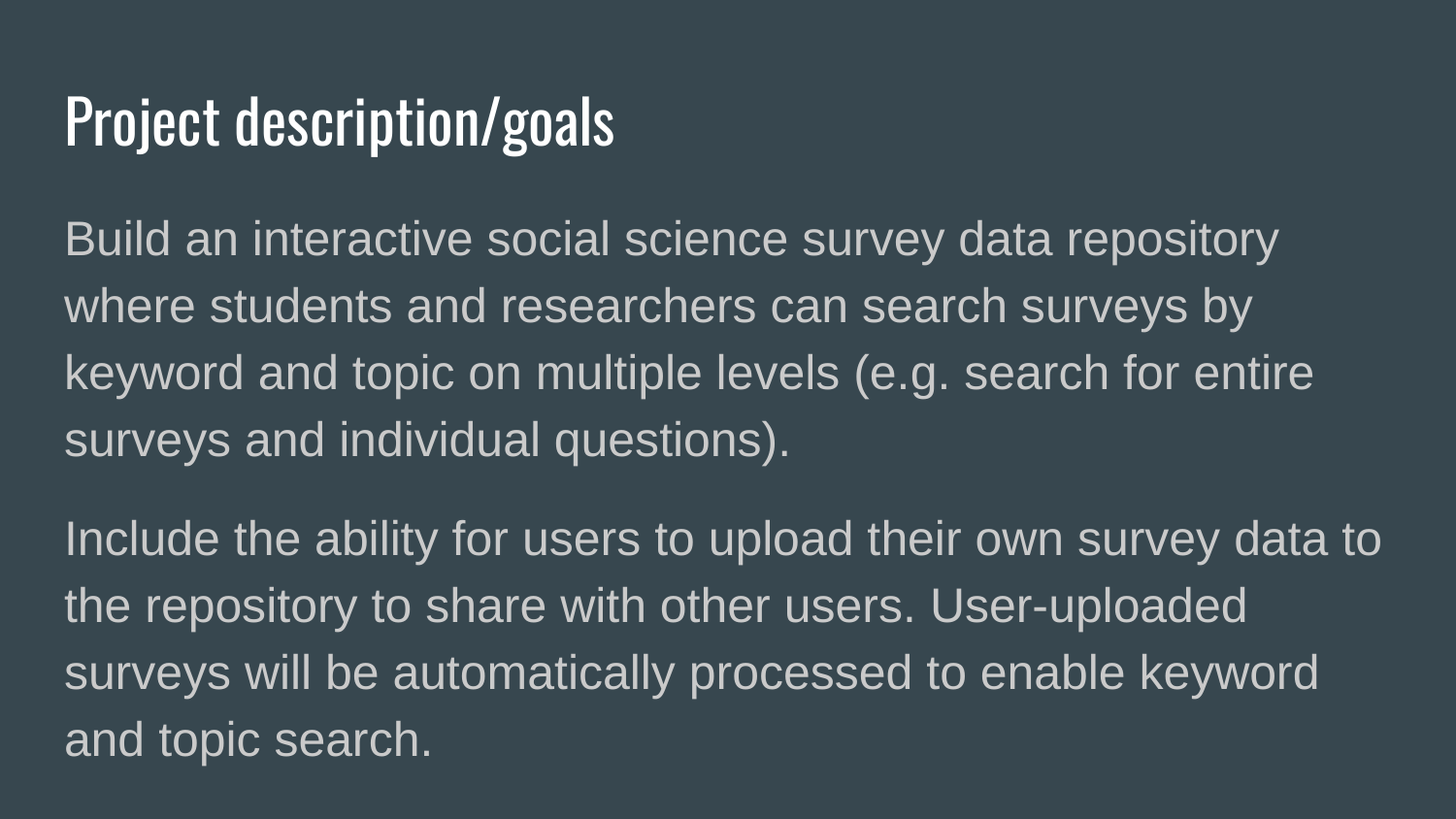

# Project description/goals
Build an interactive social science survey data repository where students and researchers can search surveys by keyword and topic on multiple levels (e.g. search for entire surveys and individual questions).
Include the ability for users to upload their own survey data to the repository to share with other users. User-uploaded surveys will be automatically processed to enable keyword and topic search.